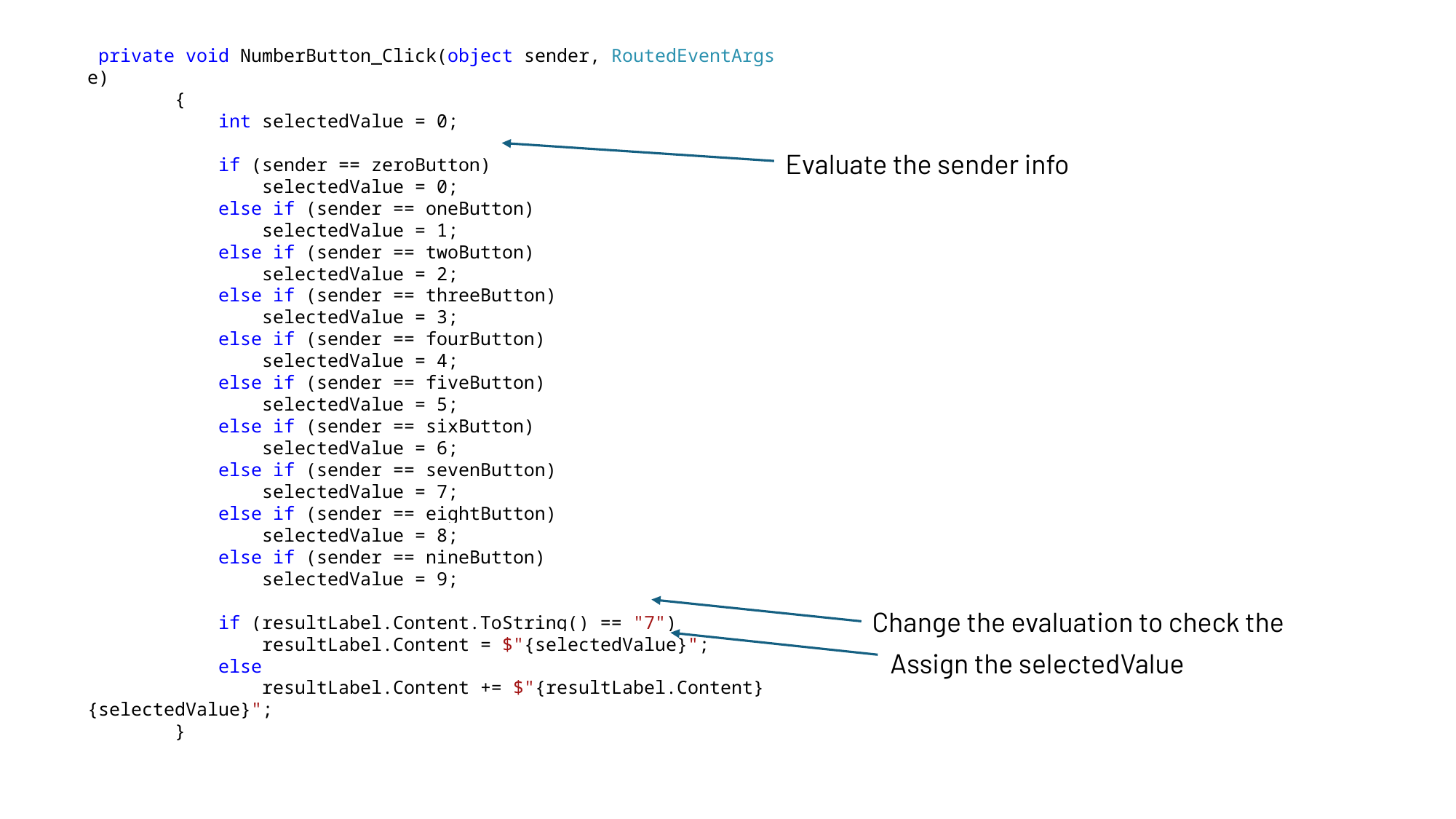

private void NumberButton_Click(object sender, RoutedEventArgs e)
        {
            int selectedValue = 0;

            if (sender == zeroButton)
                selectedValue = 0;
            else if (sender == oneButton)
                selectedValue = 1;
            else if (sender == twoButton)
                selectedValue = 2;
            else if (sender == threeButton)
                selectedValue = 3;
            else if (sender == fourButton)
                selectedValue = 4;
            else if (sender == fiveButton)
                selectedValue = 5;
            else if (sender == sixButton)
                selectedValue = 6;
            else if (sender == sevenButton)
                selectedValue = 7;
            else if (sender == eightButton)
                selectedValue = 8;
            else if (sender == nineButton)
                selectedValue = 9;

            if (resultLabel.Content.ToString() == "7")
                resultLabel.Content = $"{selectedValue}";
            else
                resultLabel.Content += $"{resultLabel.Content}{selectedValue}";
        }
Evaluate the sender info
Change the evaluation to check the
Assign the selectedValue